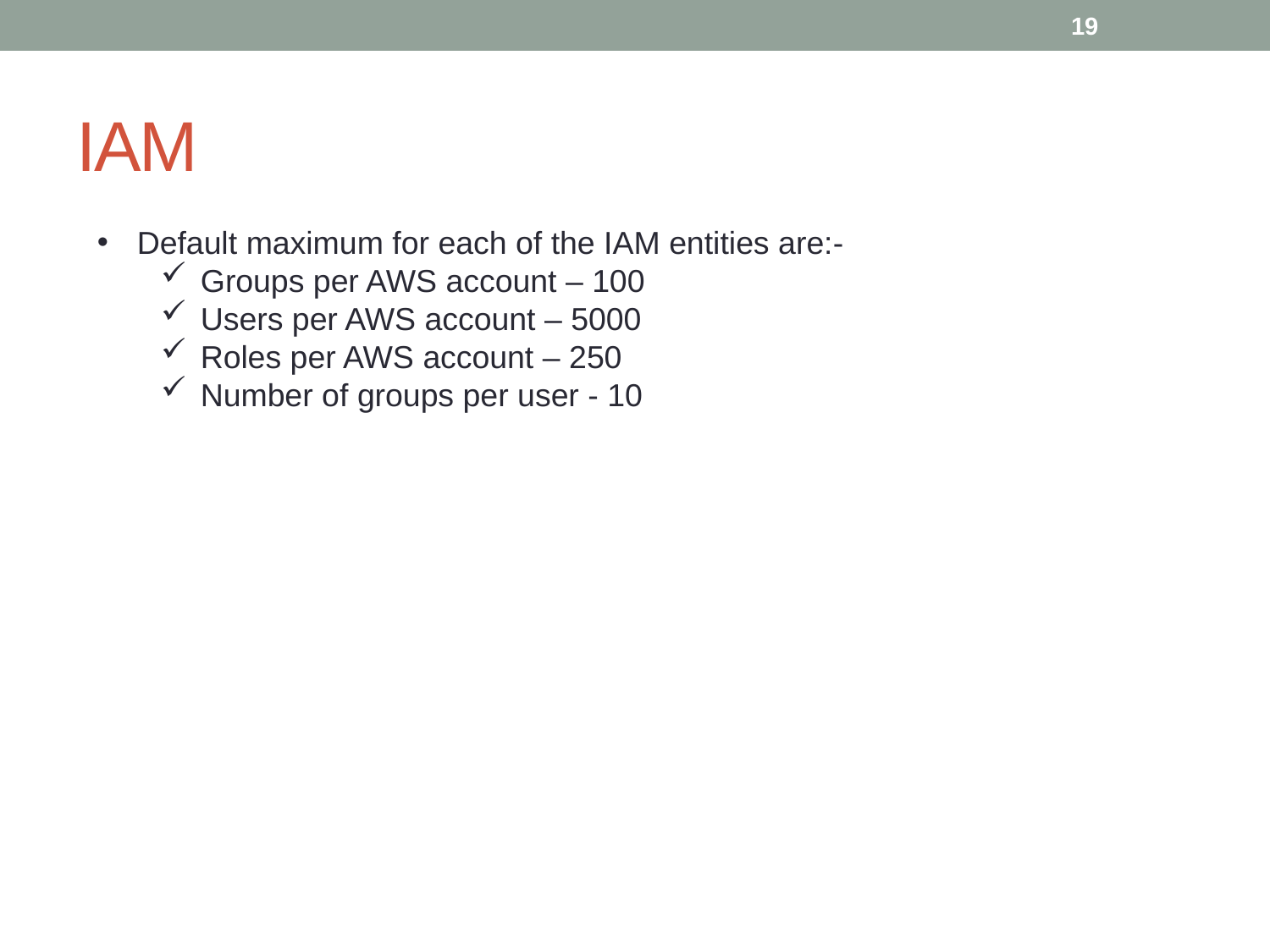

19
# IAM
Default maximum for each of the IAM entities are:-
Groups per AWS account – 100
Users per AWS account – 5000
Roles per AWS account – 250
Number of groups per user - 10